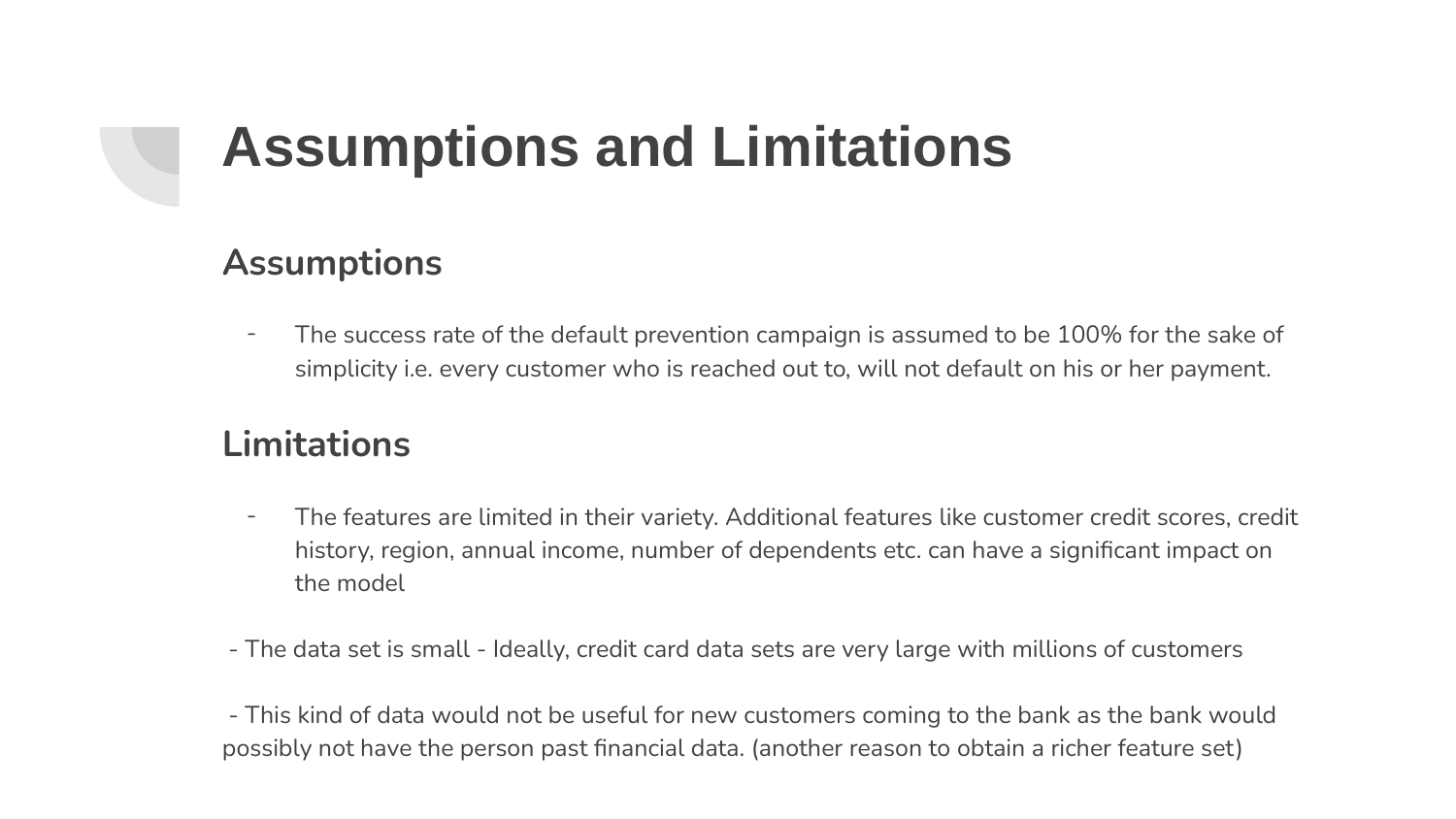

# Assumptions and Limitations
Assumptions
The success rate of the default prevention campaign is assumed to be 100% for the sake of simplicity i.e. every customer who is reached out to, will not default on his or her payment.
Limitations
The features are limited in their variety. Additional features like customer credit scores, credit history, region, annual income, number of dependents etc. can have a significant impact on the model
 - The data set is small - Ideally, credit card data sets are very large with millions of customers
 - This kind of data would not be useful for new customers coming to the bank as the bank would possibly not have the person past financial data. (another reason to obtain a richer feature set)